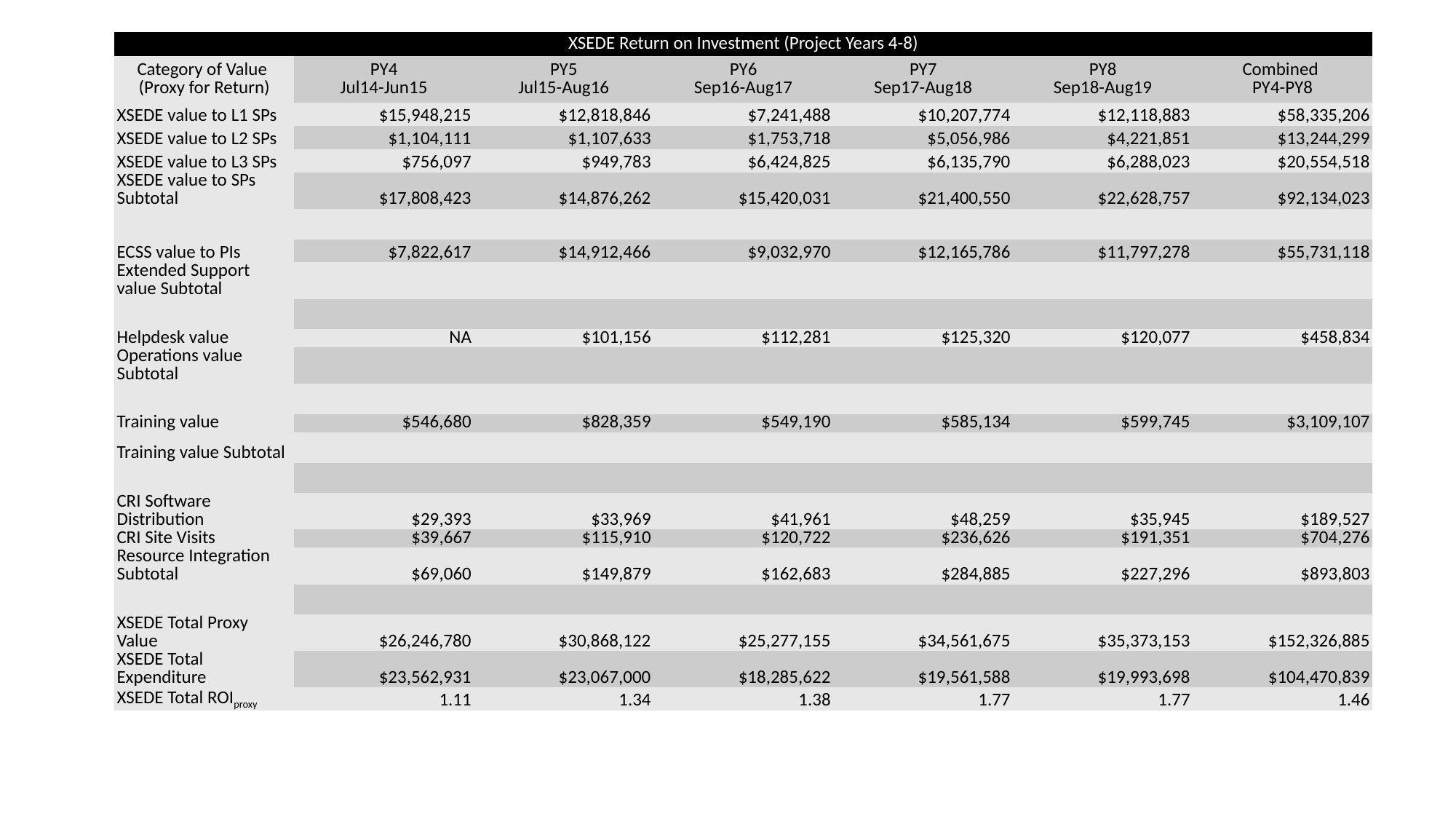

| XSEDE Return on Investment (Project Years 4-8) |  |  |  |  |  |  |
| --- | --- | --- | --- | --- | --- | --- |
| Category of Value (Proxy for Return) | PY4 Jul14-Jun15 | PY5 Jul15-Aug16 | PY6 Sep16-Aug17 | PY7 Sep17-Aug18 | PY8 Sep18-Aug19 | Combined PY4-PY8 |
| XSEDE value to L1 SPs | $15,948,215 | $12,818,846 | $7,241,488 | $10,207,774 | $12,118,883 | $58,335,206 |
| XSEDE value to L2 SPs | $1,104,111 | $1,107,633 | $1,753,718 | $5,056,986 | $4,221,851 | $13,244,299 |
| XSEDE value to L3 SPs | $756,097 | $949,783 | $6,424,825 | $6,135,790 | $6,288,023 | $20,554,518 |
| XSEDE value to SPs Subtotal | $17,808,423 | $14,876,262 | $15,420,031 | $21,400,550 | $22,628,757 | $92,134,023 |
|  |  |  |  |  |  |  |
| ECSS value to PIs | $7,822,617 | $14,912,466 | $9,032,970 | $12,165,786 | $11,797,278 | $55,731,118 |
| Extended Support value Subtotal |  |  |  |  |  |  |
|  |  |  |  |  |  |  |
| Helpdesk value | NA | $101,156 | $112,281 | $125,320 | $120,077 | $458,834 |
| Operations value Subtotal |  |  |  |  |  |  |
|  |  |  |  |  |  |  |
| Training value | $546,680 | $828,359 | $549,190 | $585,134 | $599,745 | $3,109,107 |
| Training value Subtotal |  |  |  |  |  |  |
|  |  |  |  |  |  |  |
| CRI Software Distribution | $29,393 | $33,969 | $41,961 | $48,259 | $35,945 | $189,527 |
| CRI Site Visits | $39,667 | $115,910 | $120,722 | $236,626 | $191,351 | $704,276 |
| Resource Integration Subtotal | $69,060 | $149,879 | $162,683 | $284,885 | $227,296 | $893,803 |
|  |  |  |  |  |  |  |
| XSEDE Total Proxy Value | $26,246,780 | $30,868,122 | $25,277,155 | $34,561,675 | $35,373,153 | $152,326,885 |
| XSEDE Total Expenditure | $23,562,931 | $23,067,000 | $18,285,622 | $19,561,588 | $19,993,698 | $104,470,839 |
| XSEDE Total ROIproxy | 1.11 | 1.34 | 1.38 | 1.77 | 1.77 | 1.46 |